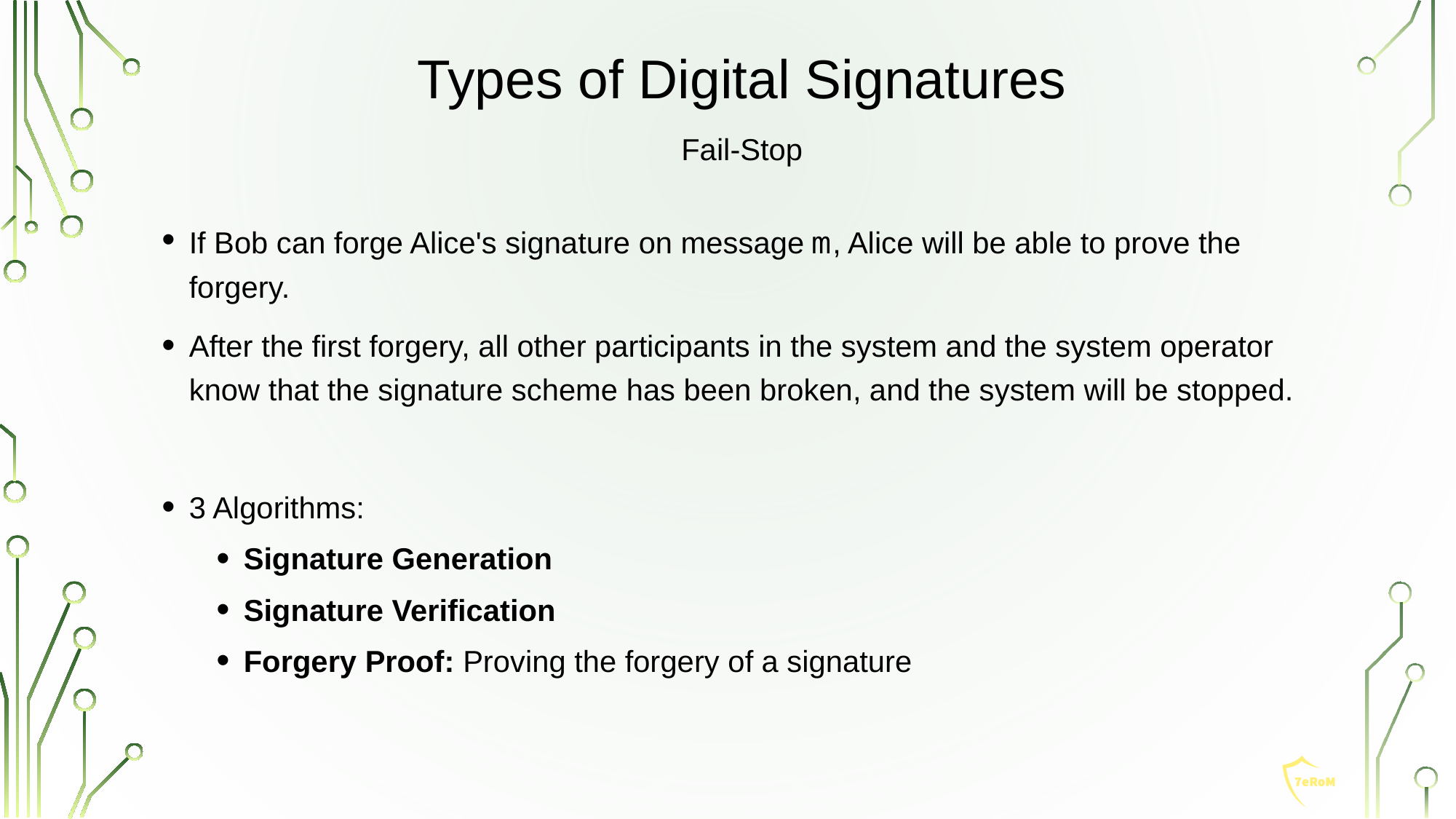

Types of Digital Signatures
Fail-Stop
If Bob can forge Alice's signature on message m, Alice will be able to prove the forgery.
After the first forgery, all other participants in the system and the system operator know that the signature scheme has been broken, and the system will be stopped.

3 Algorithms:
Signature Generation
Signature Verification
Forgery Proof: Proving the forgery of a signature